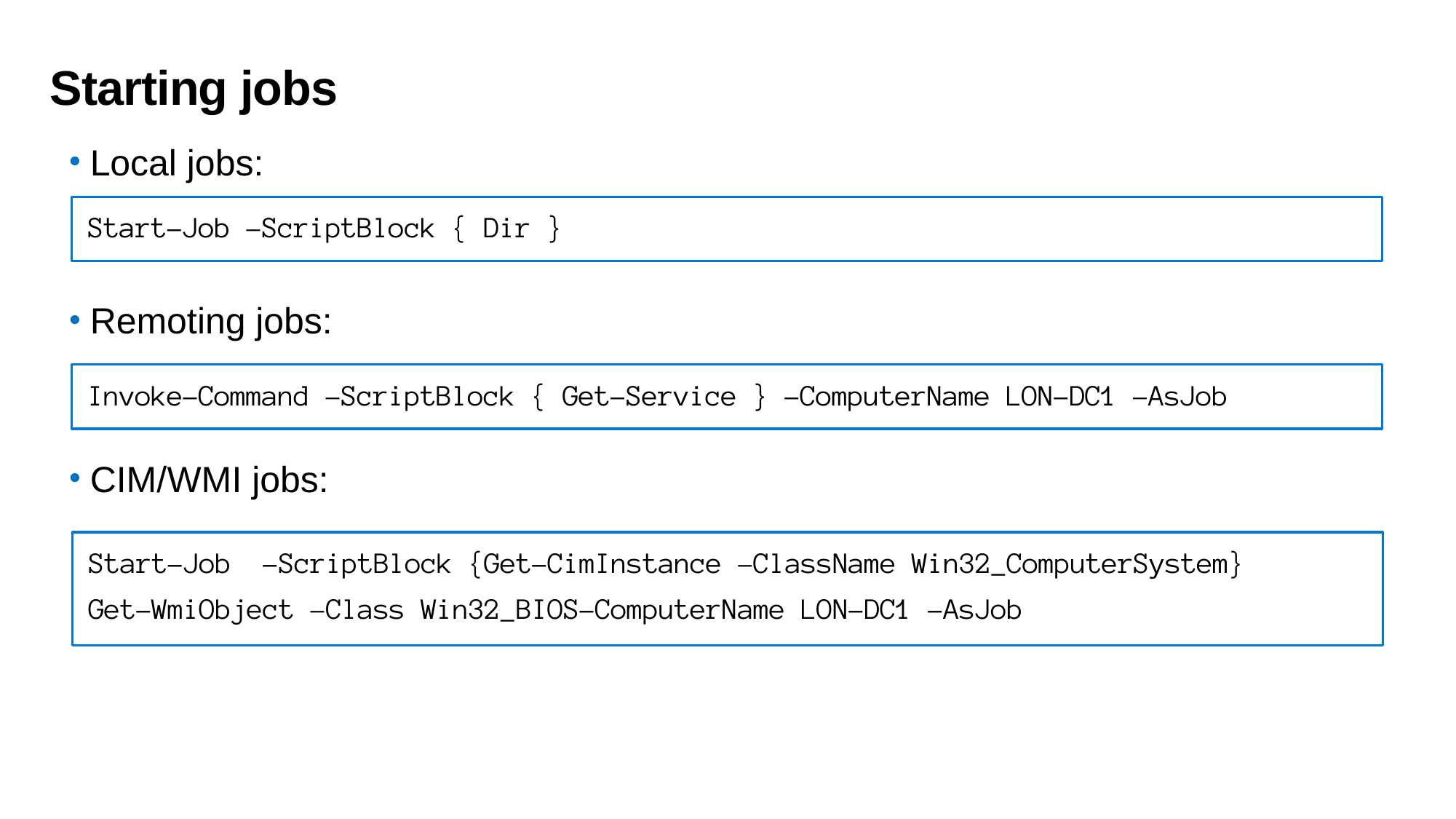

# Starting jobs
Local jobs:

Remoting jobs:

CIM/WMI jobs:
Start-Job –ScriptBlock { Dir }
Invoke-Command –ScriptBlock { Get-Service } -ComputerName LON-DC1 –AsJob

Start-Job  -ScriptBlock {Get-CimInstance –ClassName Win32_ComputerSystem}
Get-WmiObject –Class Win32_BIOS-ComputerName LON-DC1 -AsJob